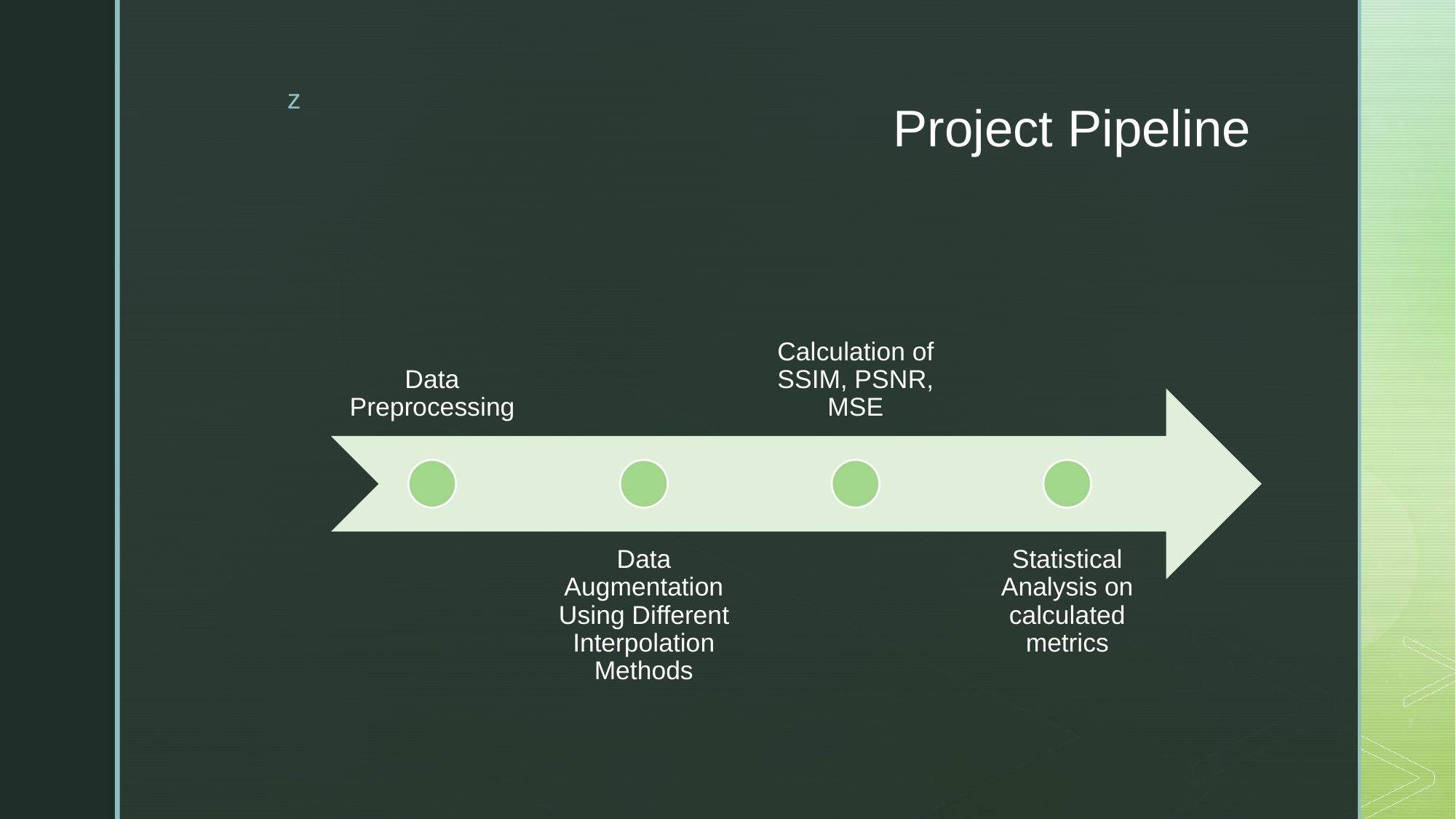

# Project Pipeline
Data Preprocessing
Data Augmentation Using Different Interpolation Methods
Calculation of SSIM, PSNR, MSE
Statistical Analysis on calculated metrics